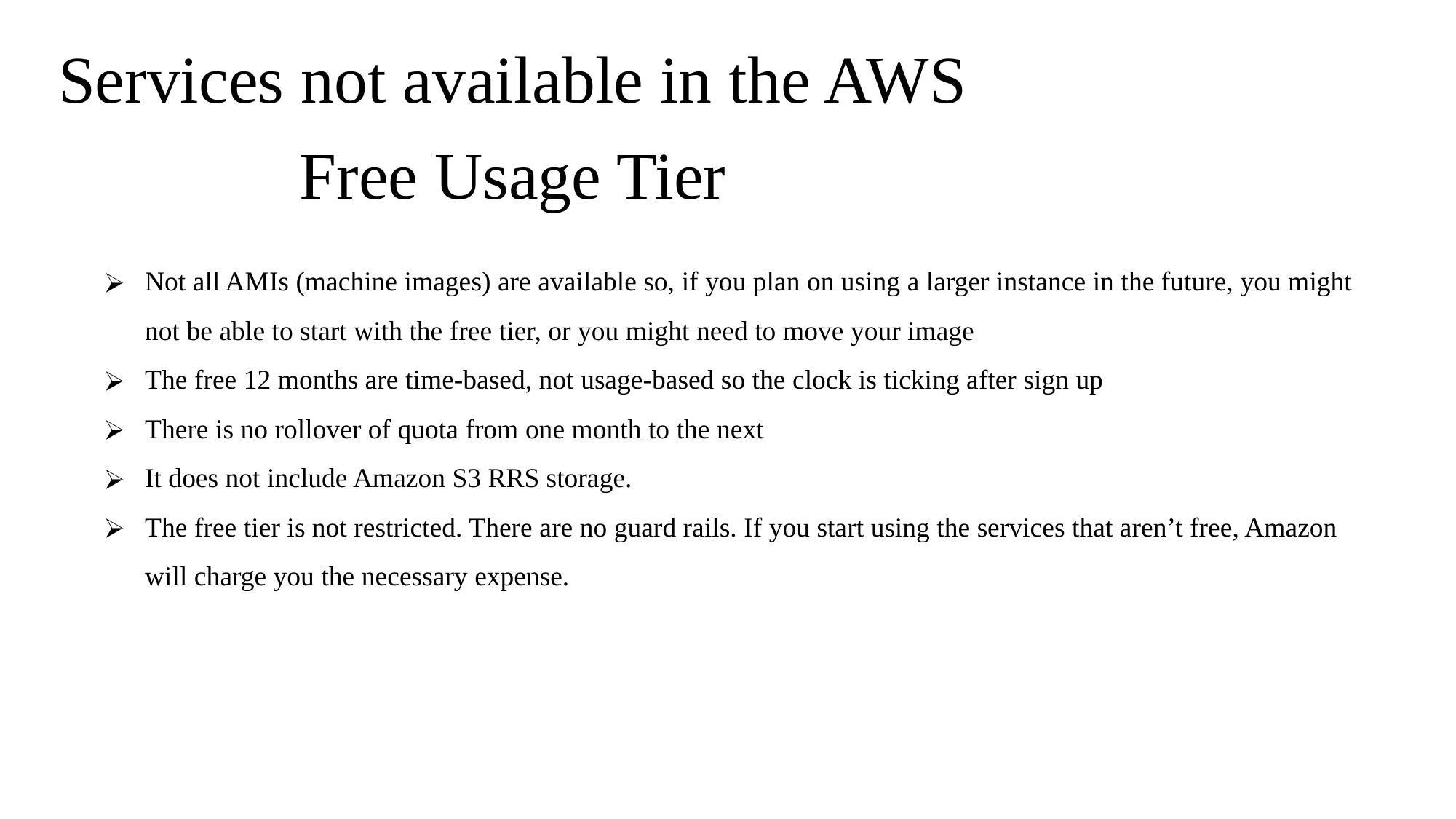

# Services not available in the AWS Free Usage Tier
Not all AMIs (machine images) are available so, if you plan on using a larger instance in the future, you might not be able to start with the free tier, or you might need to move your image
The free 12 months are time-based, not usage-based so the clock is ticking after sign up
There is no rollover of quota from one month to the next
It does not include Amazon S3 RRS storage.
The free tier is not restricted. There are no guard rails. If you start using the services that aren’t free, Amazon will charge you the necessary expense.